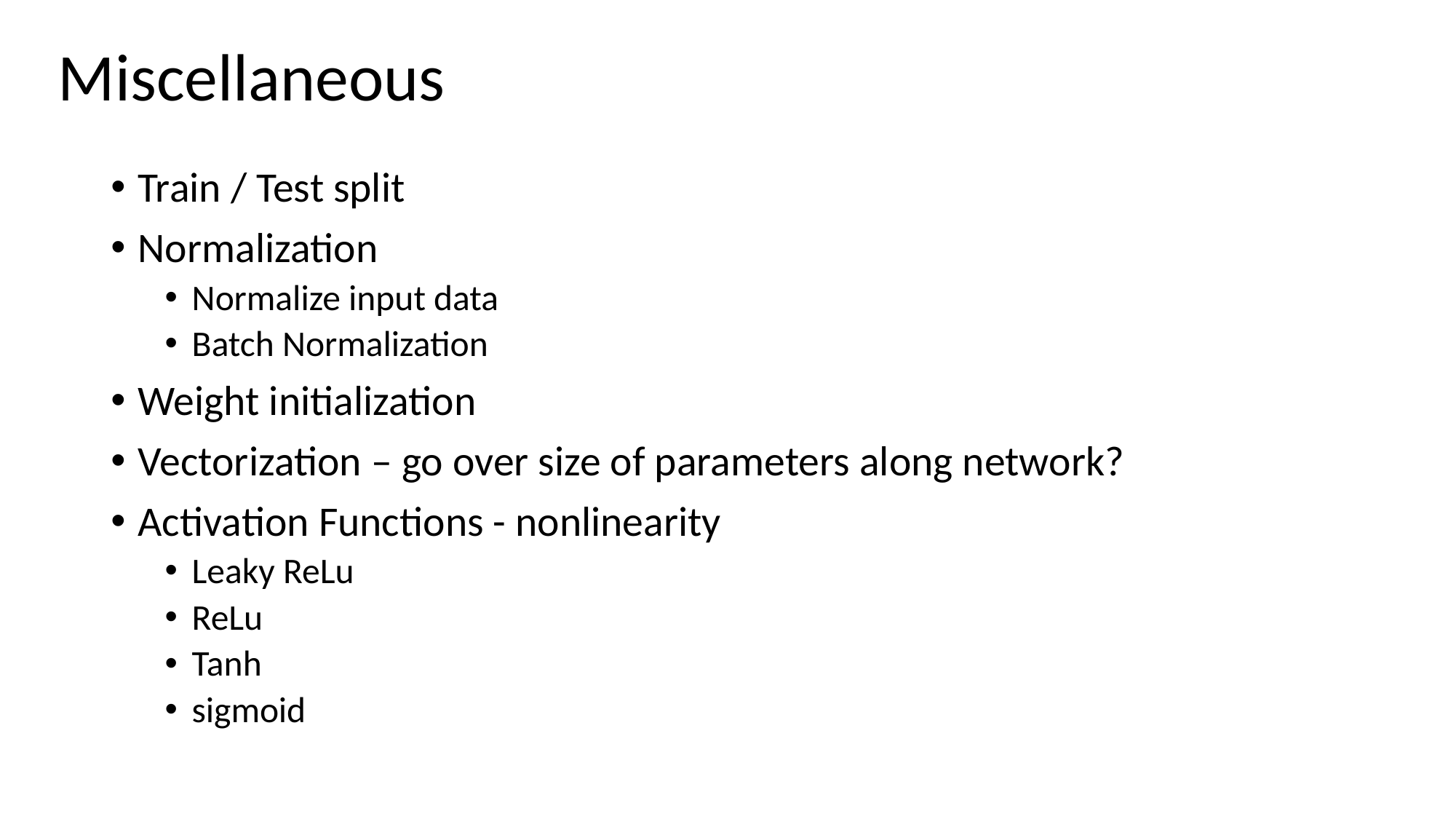

# Miscellaneous
Train / Test split
Normalization
Normalize input data
Batch Normalization
Weight initialization
Vectorization – go over size of parameters along network?
Activation Functions - nonlinearity
Leaky ReLu
ReLu
Tanh
sigmoid